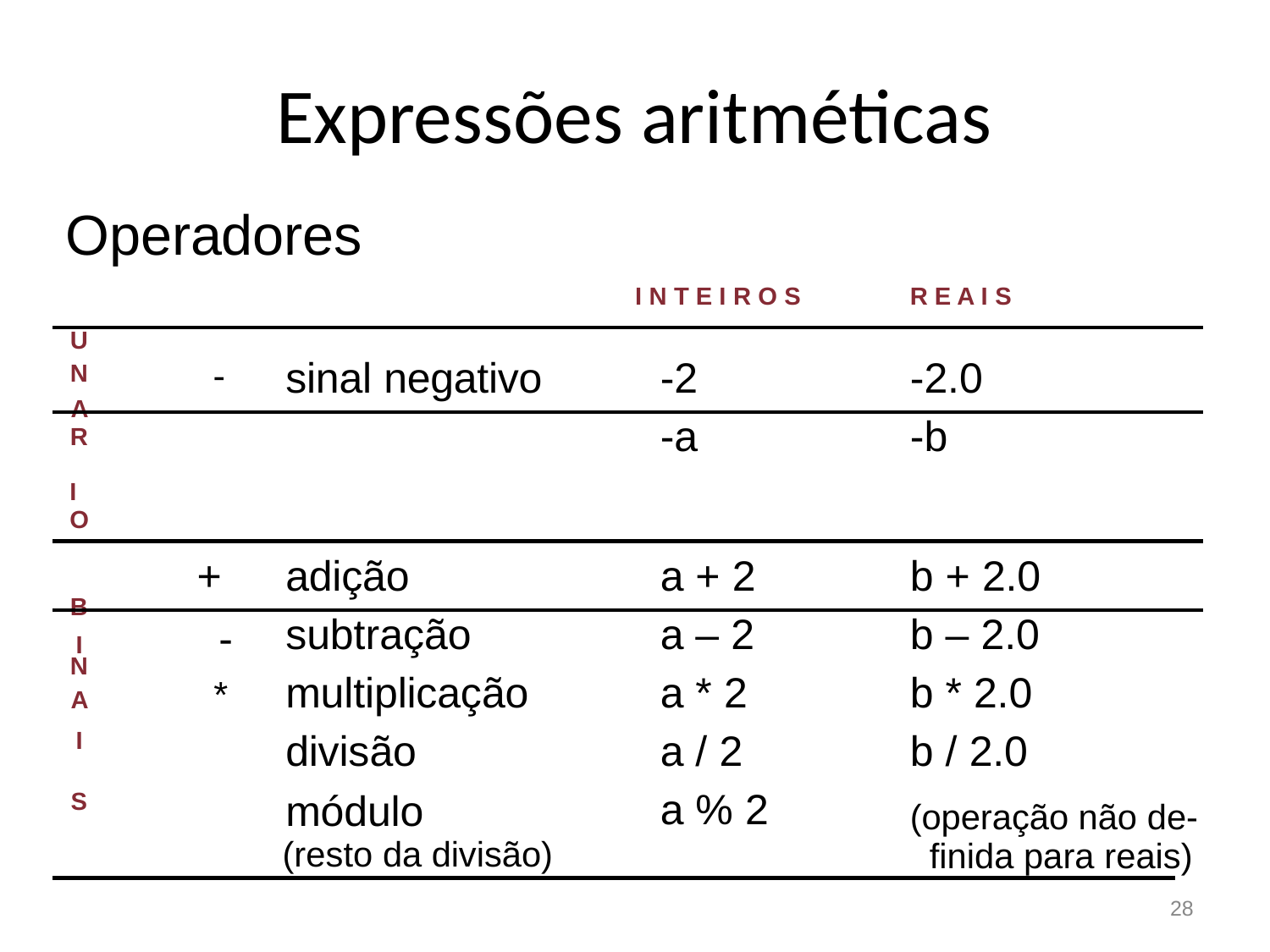

# Expressões aritméticas
Operadores
|  |  | I N T E I R O S | R E A I S |
| --- | --- | --- | --- |
| U N - | sinal negativo | -2 | -2.0 |
| R I O |  | -a | -b |
| + | adição | a + 2 | b + 2.0 |
| B I - | subtração | a – 2 | b – 2.0 |
| N A \* | multiplicação | a \* 2 | b \* 2.0 |
| R / | divisão | a / 2 | b / 2.0 |
| O % | módulo (resto da divisão) | a % 2 | (operação não de- finida para reais) |
A
I

S

28